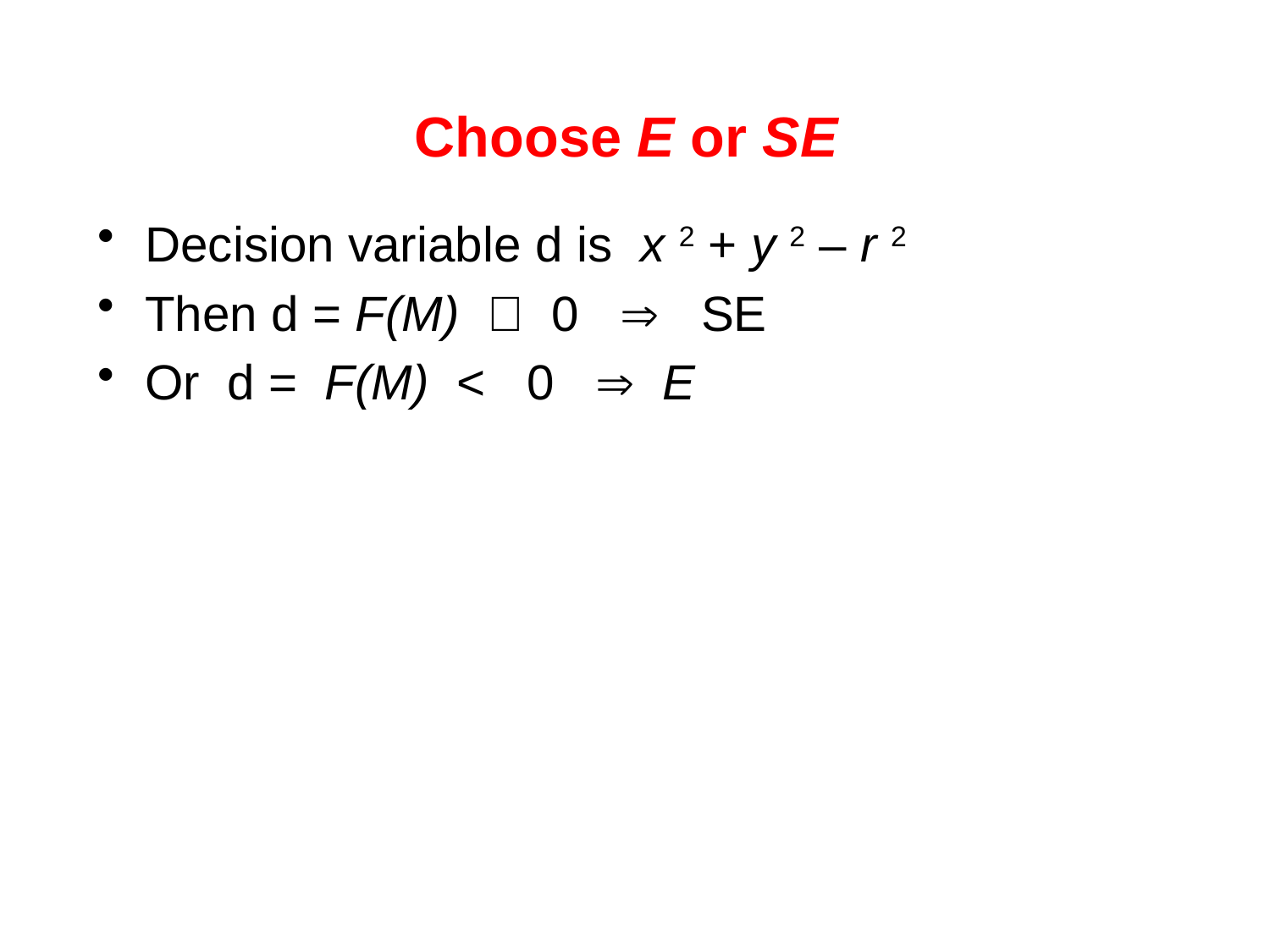

# Choose E or SE
Decision variable d is  x 2 + y 2 – r 2
Then d = F(M)  ≥  0   ⇒   SE
Or  d =  F(M)  <   0   ⇒  E